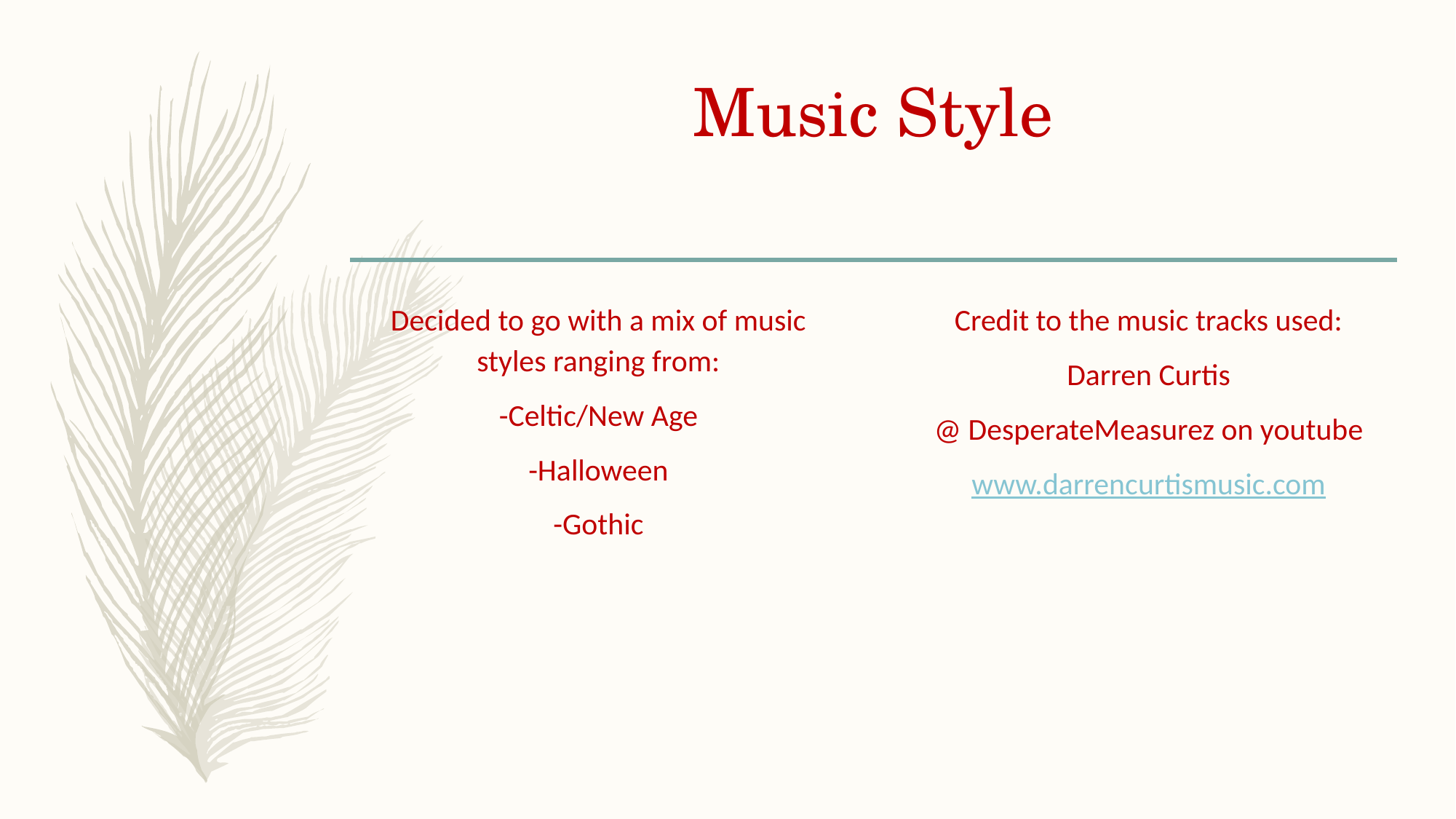

# Music Style
Decided to go with a mix of music styles ranging from:
-Celtic/New Age
-Halloween
-Gothic
Credit to the music tracks used:
Darren Curtis
@ DesperateMeasurez on youtube
www.darrencurtismusic.com